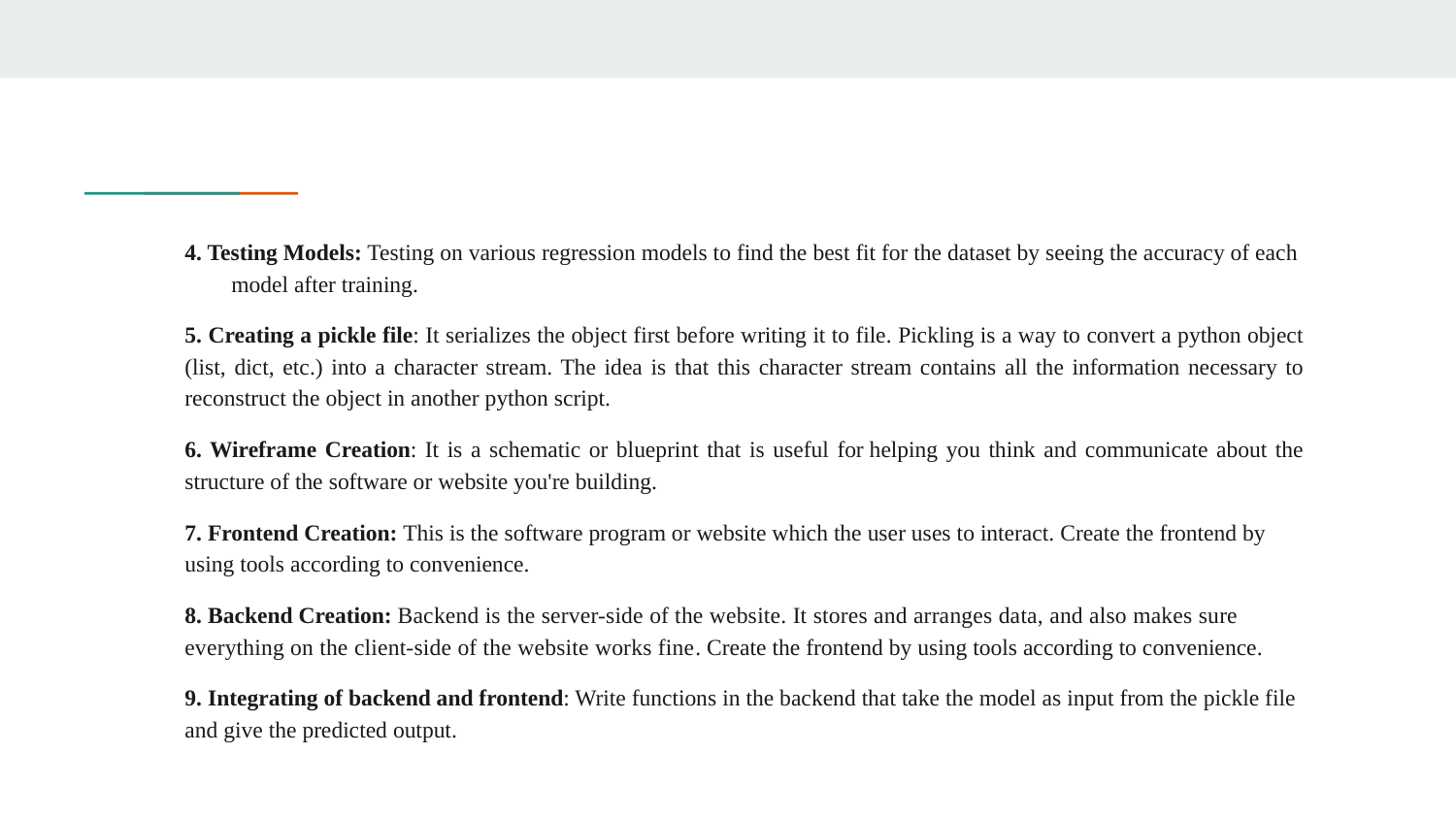

4. Testing Models: Testing on various regression models to find the best fit for the dataset by seeing the accuracy of each          model after training.
5. Creating a pickle file: It serializes the object first before writing it to file. Pickling is a way to convert a python object (list, dict, etc.) into a character stream. The idea is that this character stream contains all the information necessary to reconstruct the object in another python script.
6. Wireframe Creation: It is a schematic or blueprint that is useful for helping you think and communicate about the structure of the software or website you're building.
7. Frontend Creation: This is the software program or website which the user uses to interact. Create the frontend by using tools according to convenience.
8. Backend Creation: Backend is the server-side of the website. It stores and arranges data, and also makes sure everything on the client-side of the website works fine. Create the frontend by using tools according to convenience.
9. Integrating of backend and frontend: Write functions in the backend that take the model as input from the pickle file and give the predicted output.